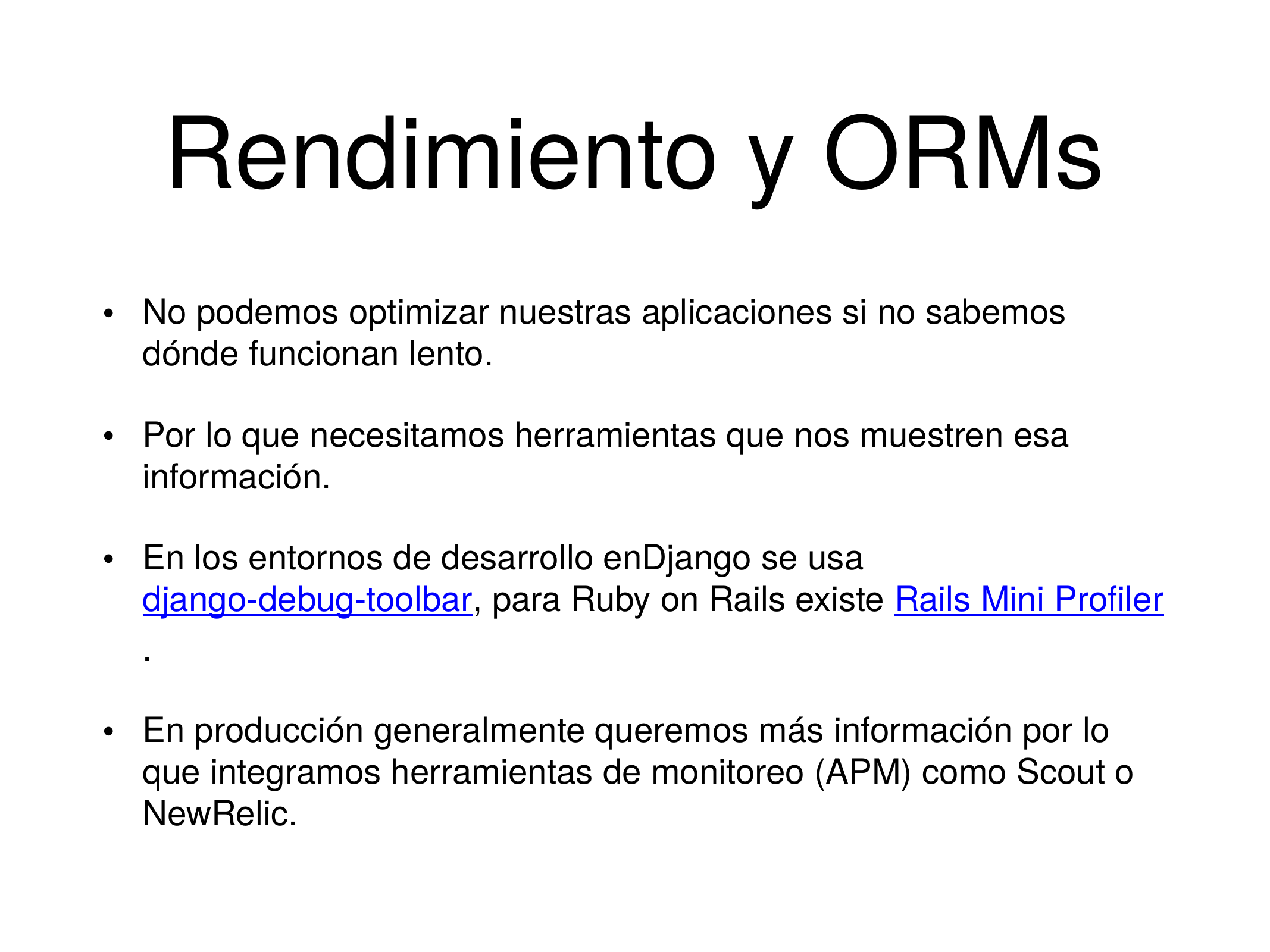

# Rendimiento y ORMs
No podemos optimizar nuestras aplicaciones si no sabemos dónde funcionan lento.
Por lo que necesitamos herramientas que nos muestren esa información.
En los entornos de desarrollo enDjango se usa django-debug-toolbar, para Ruby on Rails existe Rails Mini Profiler.
En producción generalmente queremos más información por lo que integramos herramientas de monitoreo (APM) como Scout o NewRelic.